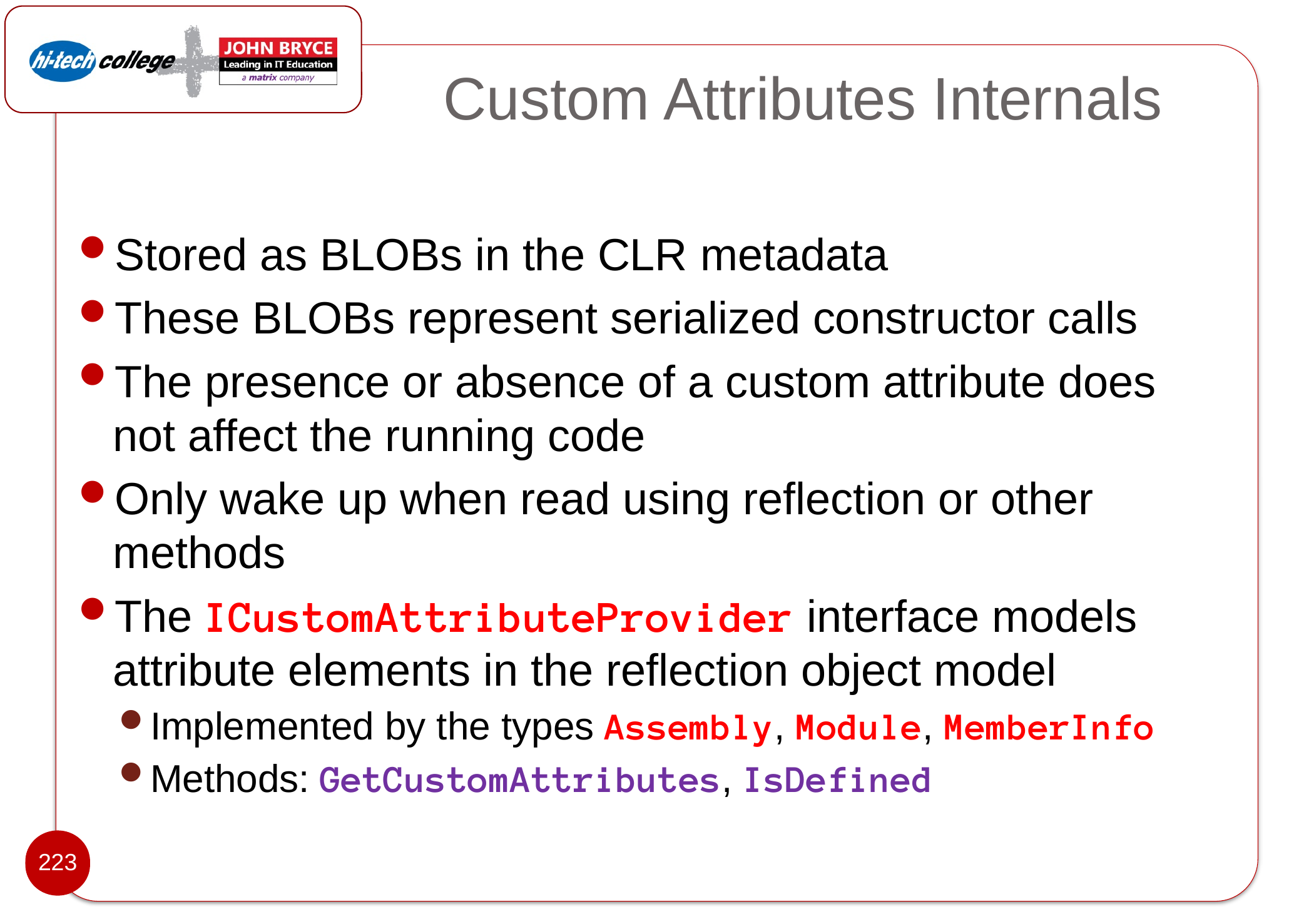

# Custom Attributes Internals
Stored as BLOBs in the CLR metadata
These BLOBs represent serialized constructor calls
The presence or absence of a custom attribute does not affect the running code
Only wake up when read using reflection or other methods
The ICustomAttributeProvider interface models attribute elements in the reflection object model
Implemented by the types Assembly, Module, MemberInfo
Methods: GetCustomAttributes, IsDefined
223